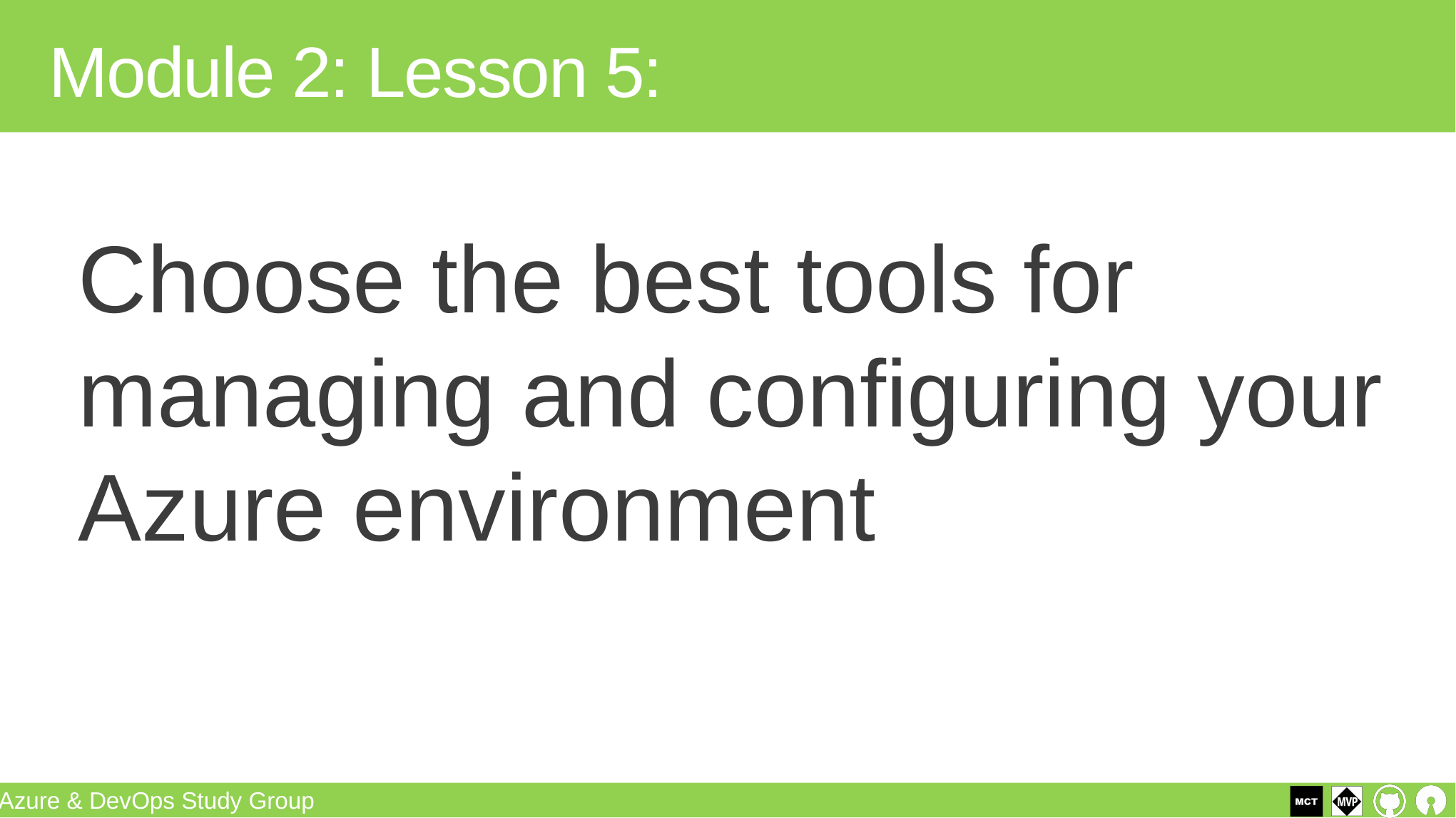

# Module 2: Lesson 5:
Choose the best tools for managing and configuring your Azure environment